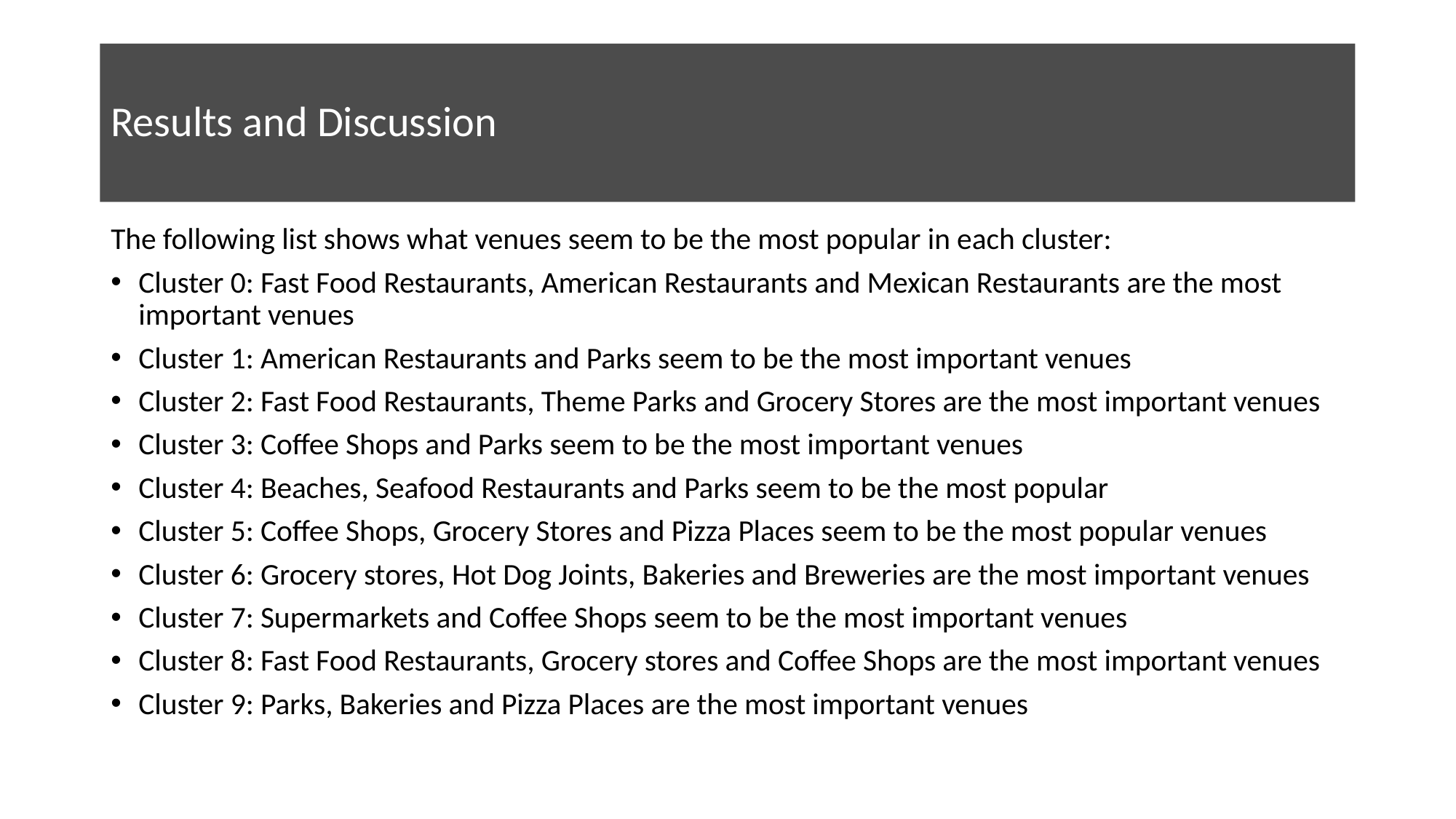

# Results and Discussion
The following list shows what venues seem to be the most popular in each cluster:
Cluster 0: Fast Food Restaurants, American Restaurants and Mexican Restaurants are the most important venues
Cluster 1: American Restaurants and Parks seem to be the most important venues
Cluster 2: Fast Food Restaurants, Theme Parks and Grocery Stores are the most important venues
Cluster 3: Coffee Shops and Parks seem to be the most important venues
Cluster 4: Beaches, Seafood Restaurants and Parks seem to be the most popular
Cluster 5: Coffee Shops, Grocery Stores and Pizza Places seem to be the most popular venues
Cluster 6: Grocery stores, Hot Dog Joints, Bakeries and Breweries are the most important venues
Cluster 7: Supermarkets and Coffee Shops seem to be the most important venues
Cluster 8: Fast Food Restaurants, Grocery stores and Coffee Shops are the most important venues
Cluster 9: Parks, Bakeries and Pizza Places are the most important venues